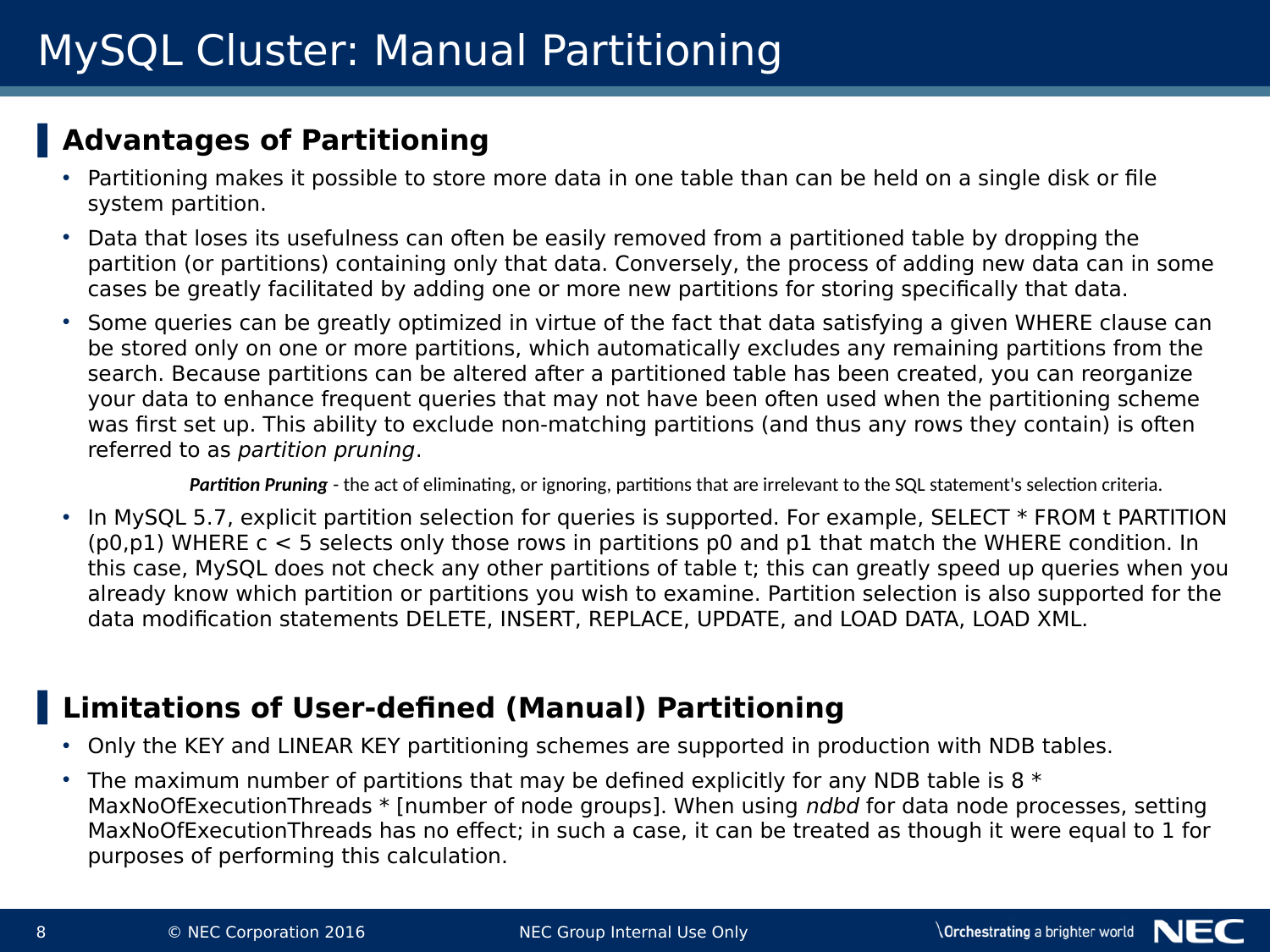

# MySQL Cluster: Manual Partitioning
Advantages of Partitioning
Partitioning makes it possible to store more data in one table than can be held on a single disk or file system partition.
Data that loses its usefulness can often be easily removed from a partitioned table by dropping the partition (or partitions) containing only that data. Conversely, the process of adding new data can in some cases be greatly facilitated by adding one or more new partitions for storing specifically that data.
Some queries can be greatly optimized in virtue of the fact that data satisfying a given WHERE clause can be stored only on one or more partitions, which automatically excludes any remaining partitions from the search. Because partitions can be altered after a partitioned table has been created, you can reorganize your data to enhance frequent queries that may not have been often used when the partitioning scheme was first set up. This ability to exclude non-matching partitions (and thus any rows they contain) is often referred to as partition pruning.
   	Partition Pruning - the act of eliminating, or ignoring, partitions that are irrelevant to the SQL statement's selection criteria.
In MySQL 5.7, explicit partition selection for queries is supported. For example, SELECT * FROM t PARTITION (p0,p1) WHERE c < 5 selects only those rows in partitions p0 and p1 that match the WHERE condition. In this case, MySQL does not check any other partitions of table t; this can greatly speed up queries when you already know which partition or partitions you wish to examine. Partition selection is also supported for the data modification statements DELETE, INSERT, REPLACE, UPDATE, and LOAD DATA, LOAD XML.

Limitations of User-defined (Manual) Partitioning
Only the KEY and LINEAR KEY partitioning schemes are supported in production with NDB tables.
The maximum number of partitions that may be defined explicitly for any NDB table is 8 * MaxNoOfExecutionThreads * [number of node groups]. When using ndbd for data node processes, setting MaxNoOfExecutionThreads has no effect; in such a case, it can be treated as though it were equal to 1 for purposes of performing this calculation.